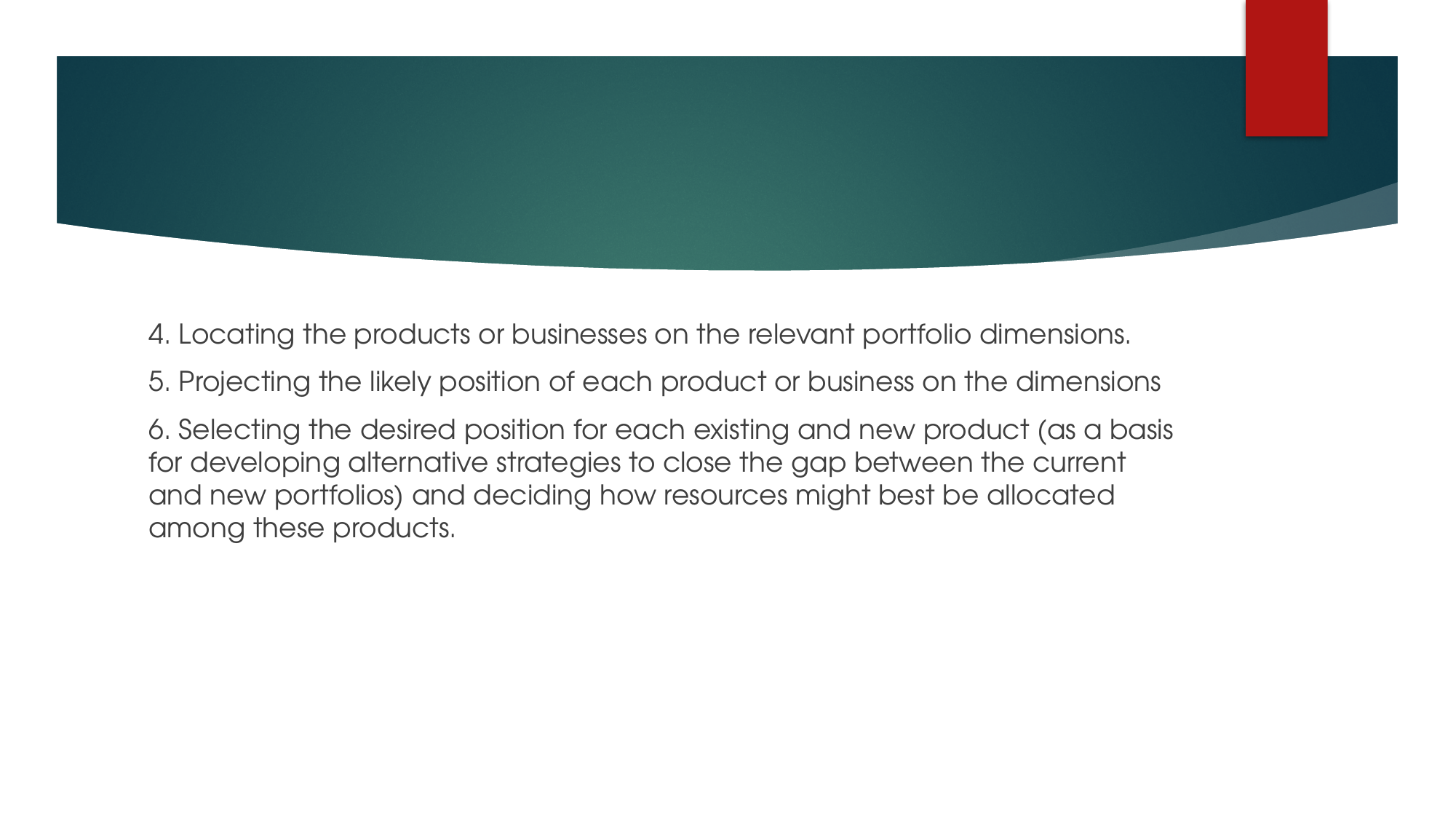

4. Locating the products or businesses on the relevant portfolio dimensions.
5. Projecting the likely position of each product or business on the dimensions
6. Selecting the desired position for each existing and new product (as a basis for developing alternative strategies to close the gap between the current and new portfolios) and deciding how resources might best be allocated among these products.